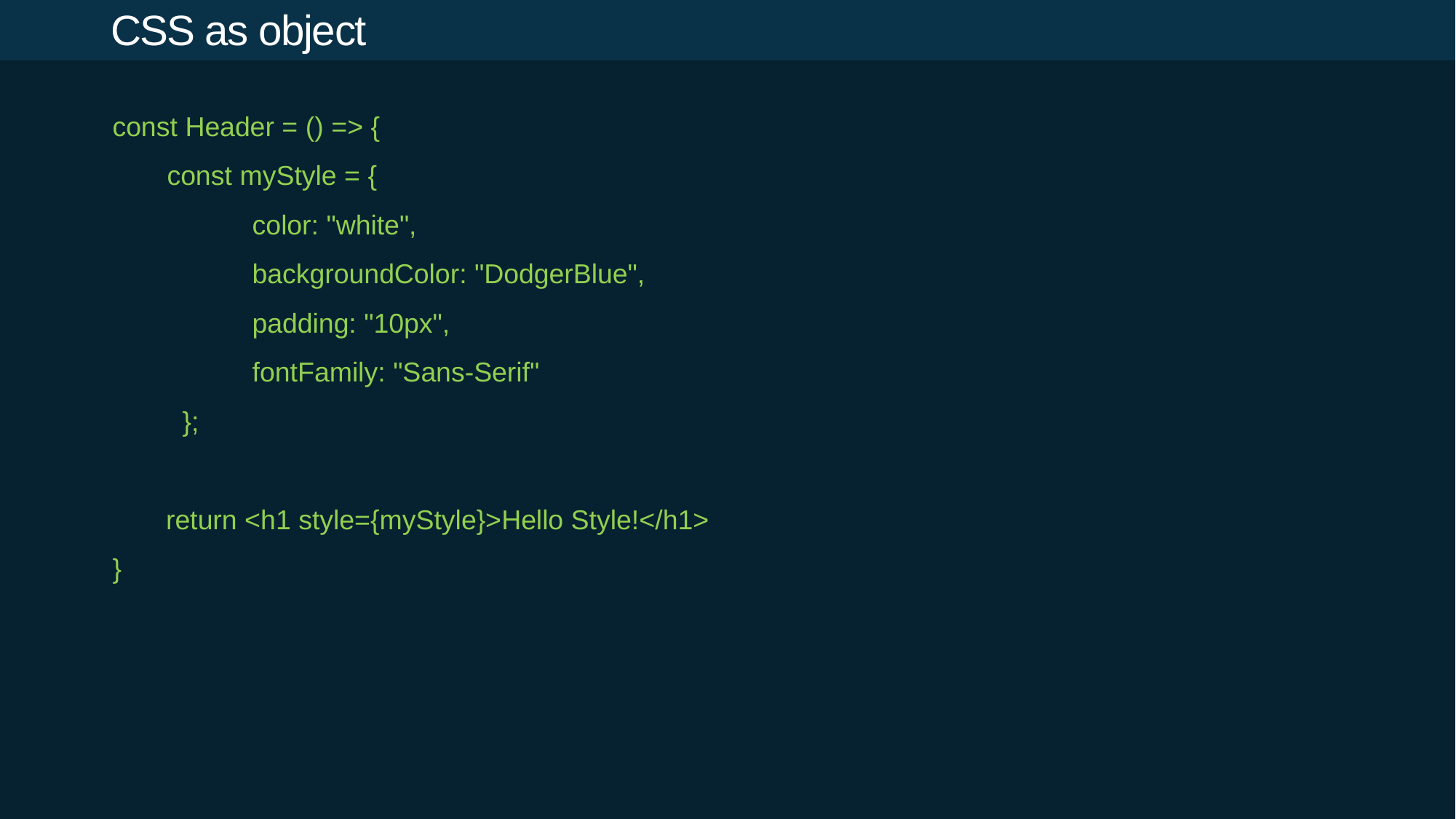

# CSS as object
const Header = () => {
const myStyle = {
    color: "white",
    backgroundColor: "DodgerBlue",
    padding: "10px",
    fontFamily: "Sans-Serif"
  };

       return <h1 style={myStyle}>Hello Style!</h1>
}